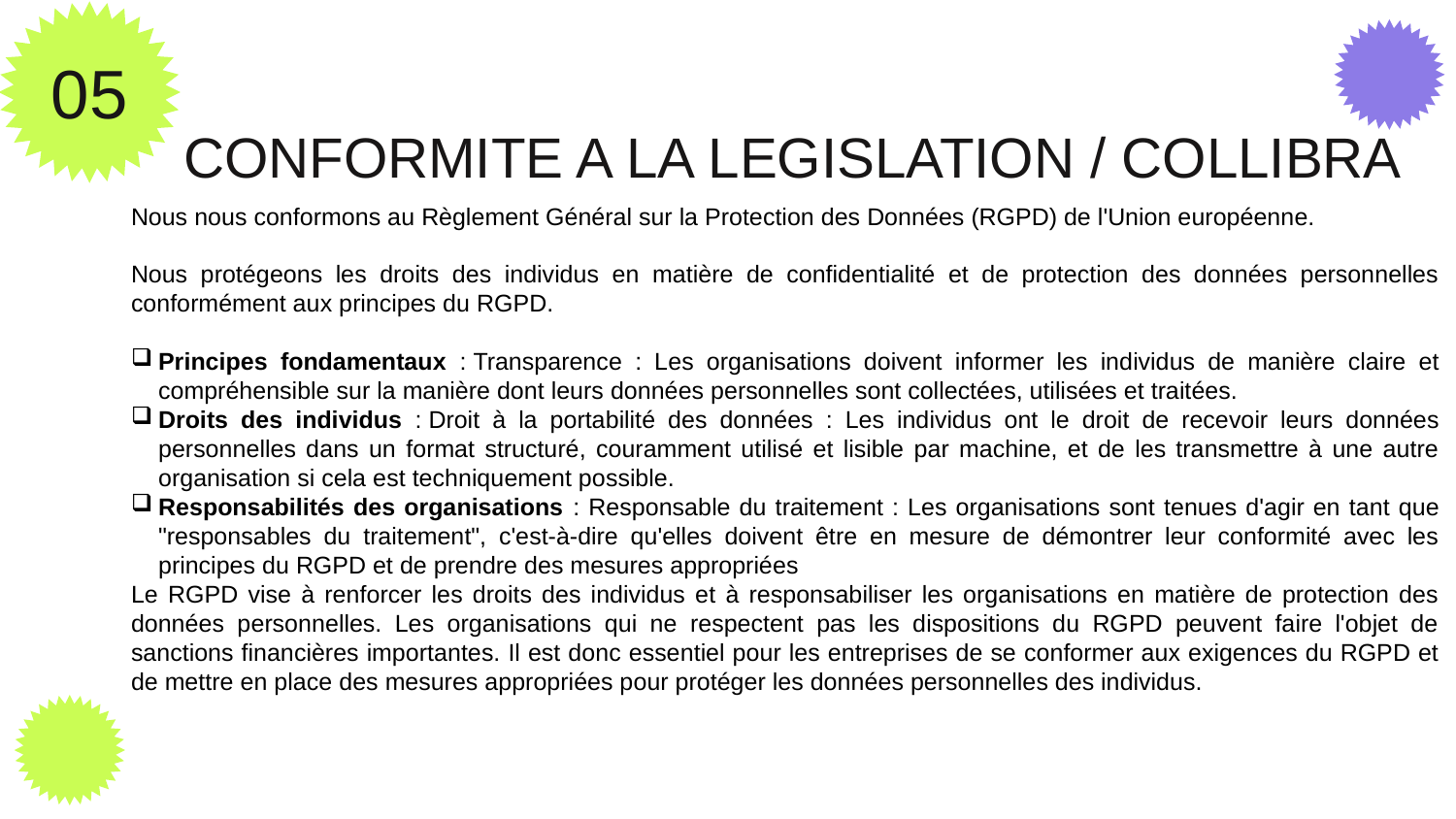

CONFORMITE A LA LEGISLATION / COLLIBRA
05
Nous nous conformons au Règlement Général sur la Protection des Données (RGPD) de l'Union européenne.

Nous protégeons les droits des individus en matière de confidentialité et de protection des données personnelles conformément aux principes du RGPD.

Principes fondamentaux : Transparence : Les organisations doivent informer les individus de manière claire et compréhensible sur la manière dont leurs données personnelles sont collectées, utilisées et traitées.
Droits des individus : Droit à la portabilité des données : Les individus ont le droit de recevoir leurs données personnelles dans un format structuré, couramment utilisé et lisible par machine, et de les transmettre à une autre organisation si cela est techniquement possible.
Responsabilités des organisations : Responsable du traitement : Les organisations sont tenues d'agir en tant que "responsables du traitement", c'est-à-dire qu'elles doivent être en mesure de démontrer leur conformité avec les principes du RGPD et de prendre des mesures appropriées
Le RGPD vise à renforcer les droits des individus et à responsabiliser les organisations en matière de protection des données personnelles. Les organisations qui ne respectent pas les dispositions du RGPD peuvent faire l'objet de sanctions financières importantes. Il est donc essentiel pour les entreprises de se conformer aux exigences du RGPD et de mettre en place des mesures appropriées pour protéger les données personnelles des individus.